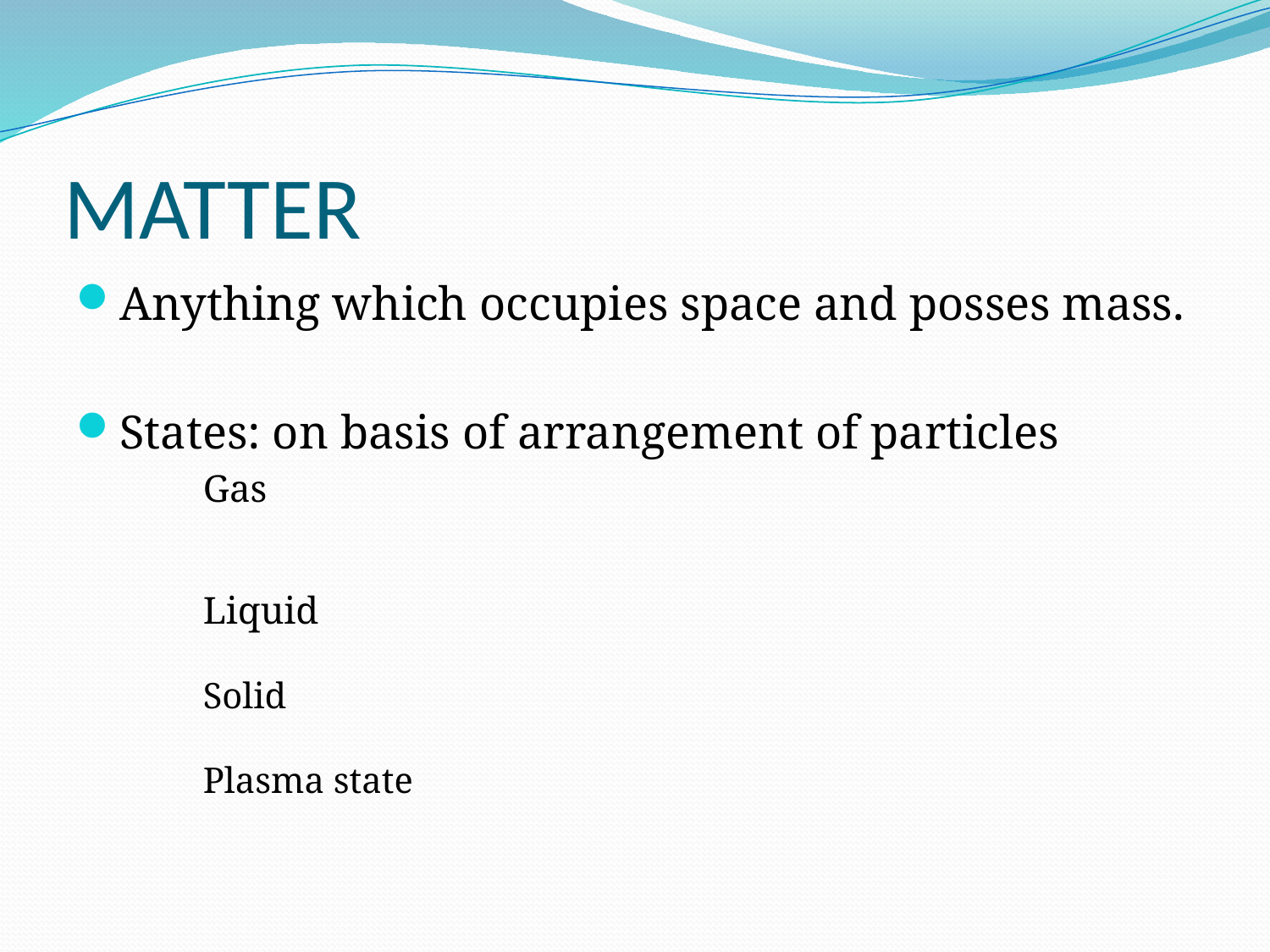

# MATTER
Anything which occupies space and posses mass.

States: on basis of arrangement of particles
	Gas

	Liquid

Solid

Plasma state